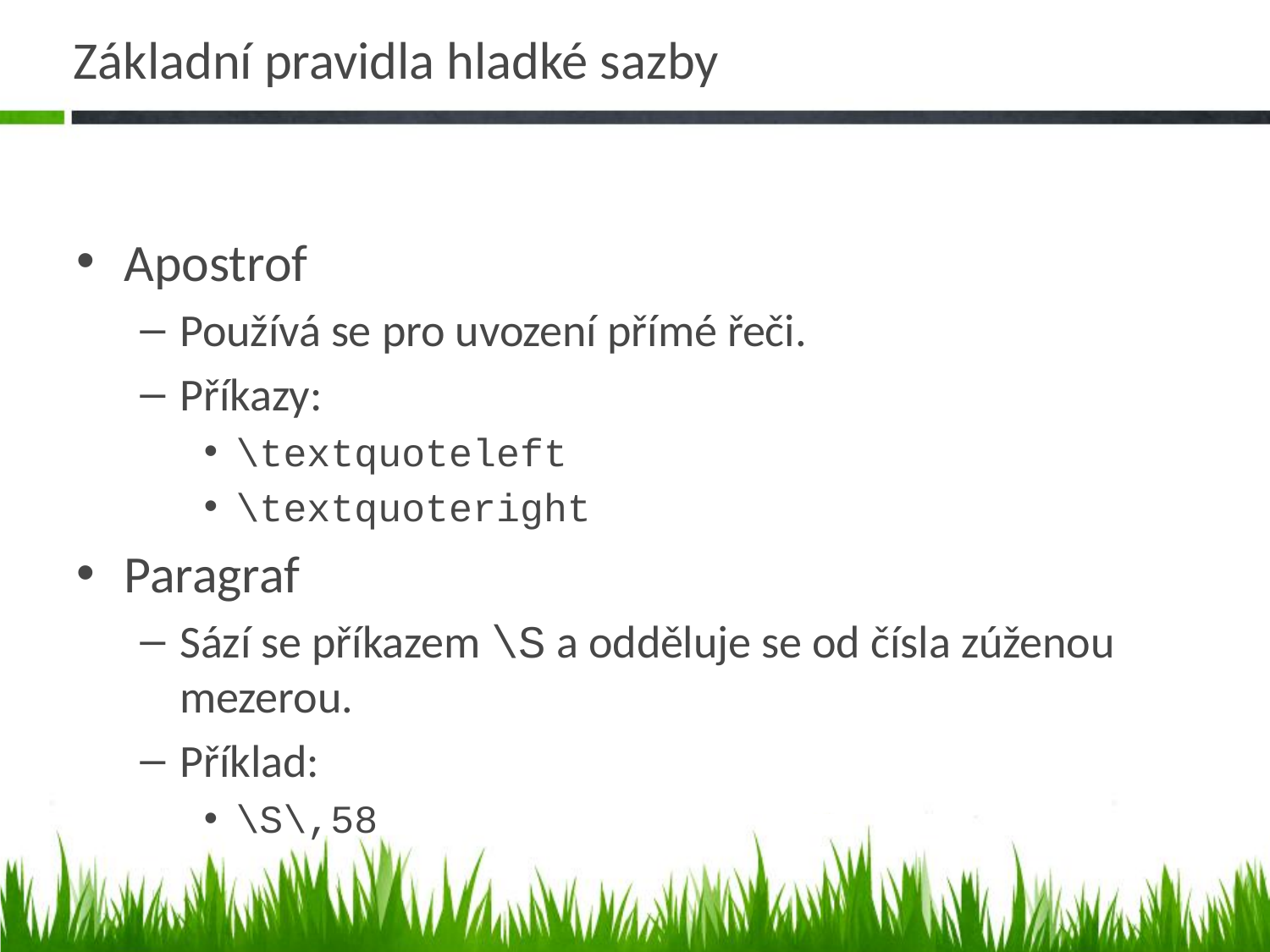

# Základní pravidla hladké sazby
Apostrof
Používá se pro uvození přímé řeči.
Příkazy:
\textquoteleft
\textquoteright
Paragraf
Sází se příkazem \S a odděluje se od čísla zúženou mezerou.
Příklad:
\S\,58